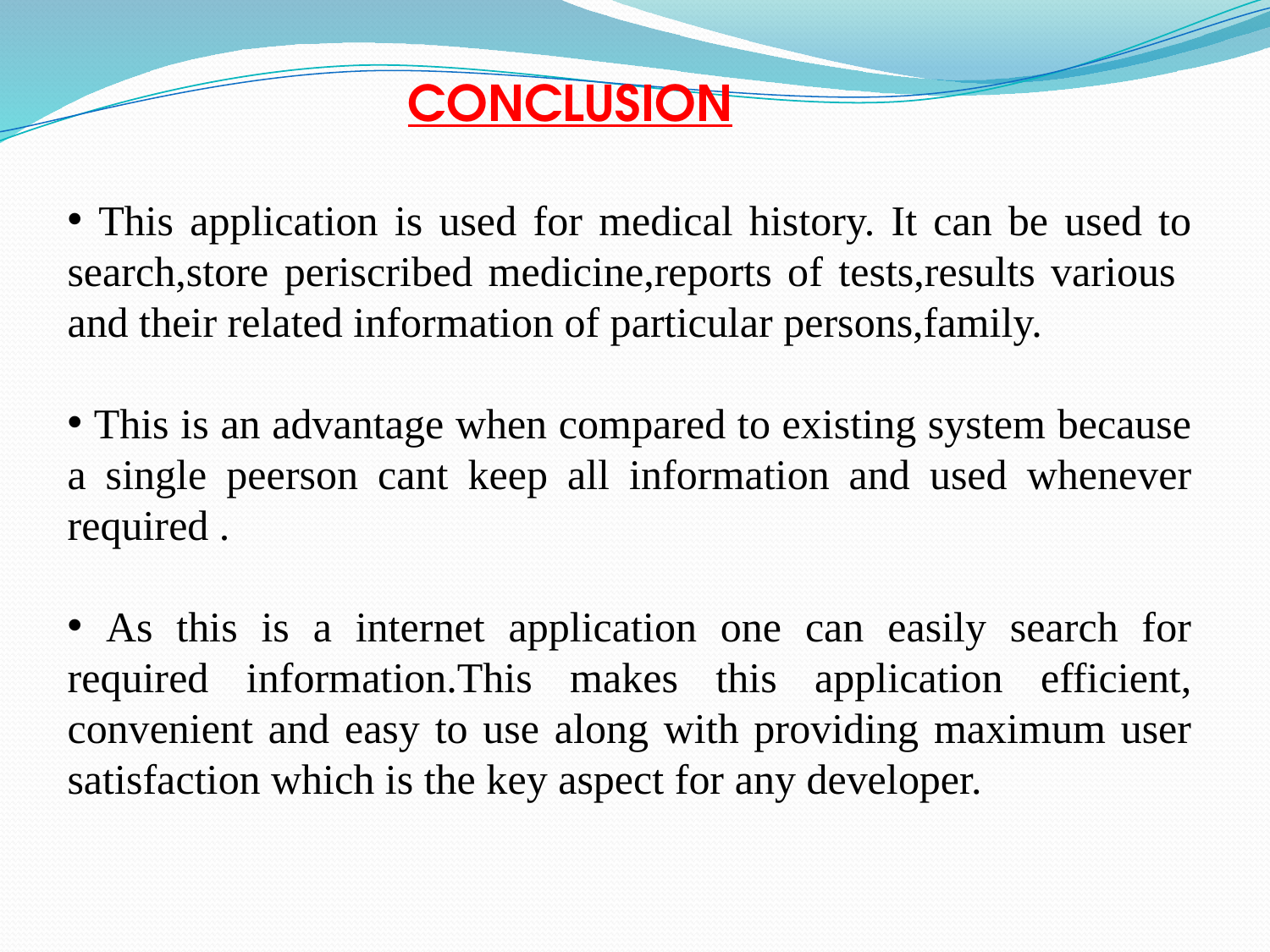

CONCLUSION

 This application is used for medical history. It can be used to search,store periscribed medicine,reports of tests,results various  and their related information of particular persons,family.

 This is an advantage when compared to existing system because a single peerson cant keep all information and used whenever required .

 As this is a internet application one can easily search for required information.This makes this application efficient, convenient and easy to use along with providing maximum user satisfaction which is the key aspect for any developer.